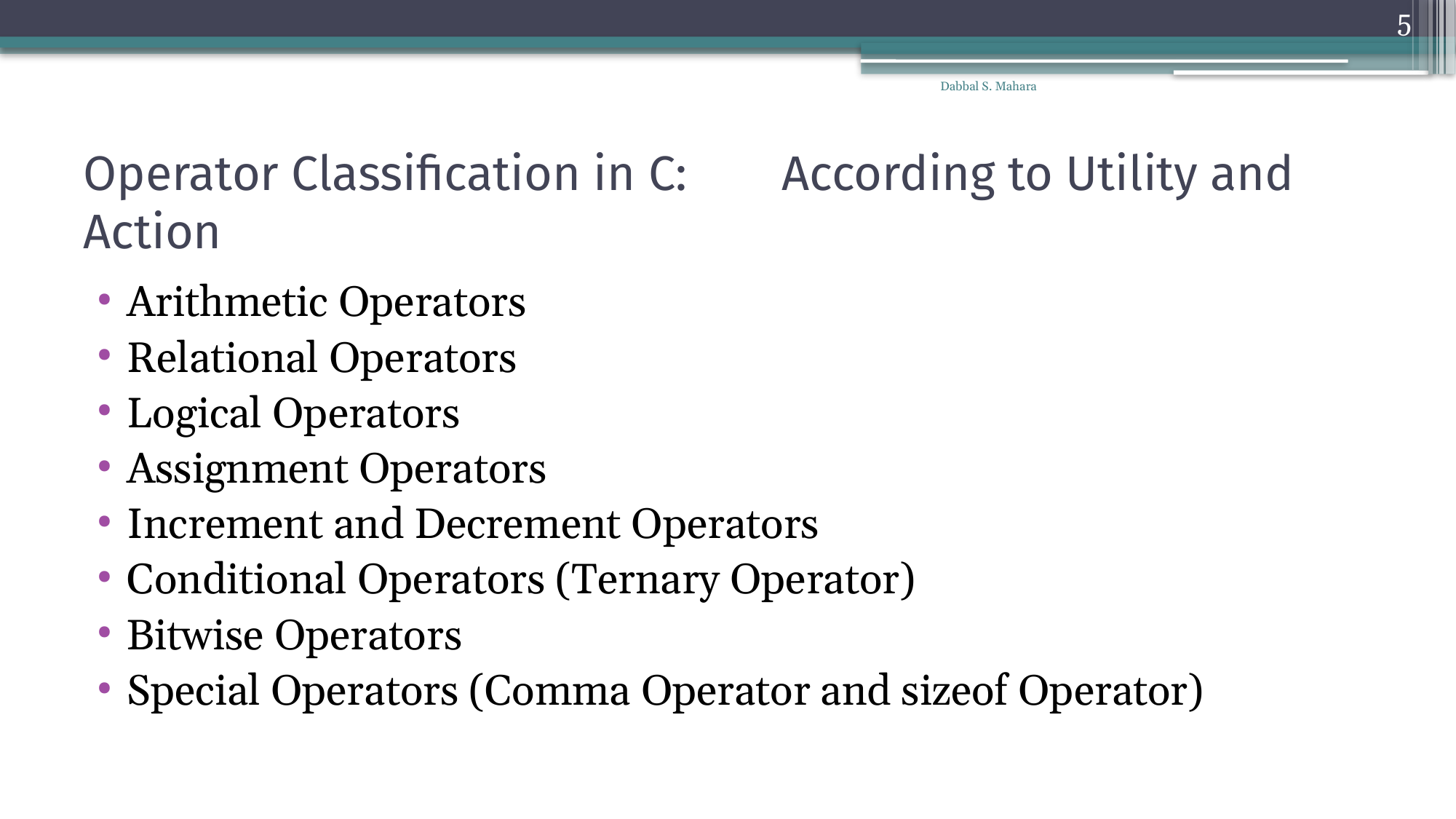

5
Dabbal S. Mahara
# Operator Classification in C: 	According to Utility and Action
Arithmetic Operators
Relational Operators
Logical Operators
Assignment Operators
Increment and Decrement Operators
Conditional Operators (Ternary Operator)
Bitwise Operators
Special Operators (Comma Operator and sizeof Operator)